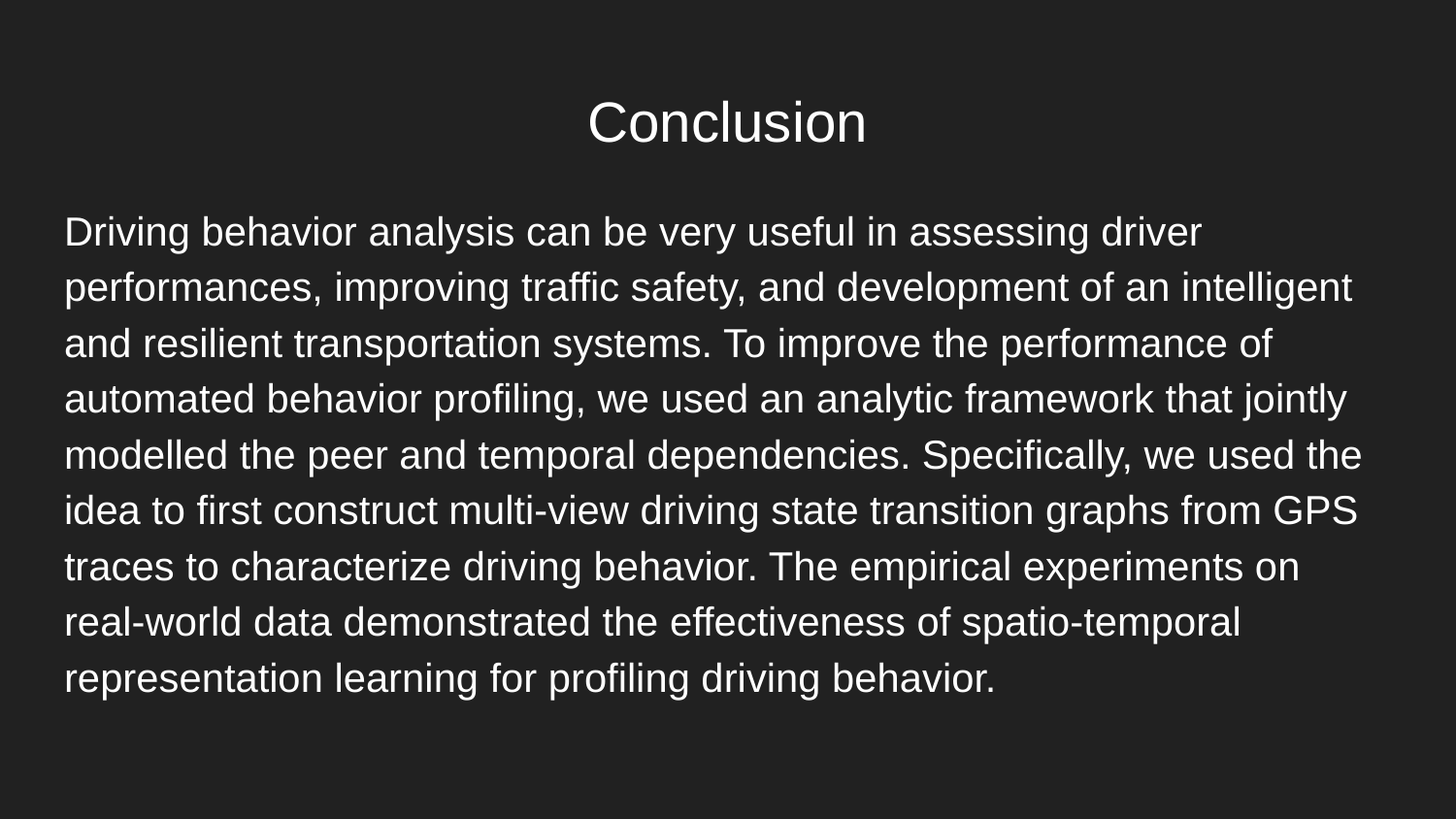

# Conclusion
Driving behavior analysis can be very useful in assessing driver performances, improving traffic safety, and development of an intelligent and resilient transportation systems. To improve the performance of automated behavior profiling, we used an analytic framework that jointly modelled the peer and temporal dependencies. Specifically, we used the idea to first construct multi-view driving state transition graphs from GPS traces to characterize driving behavior. The empirical experiments on real-world data demonstrated the effectiveness of spatio-temporal representation learning for profiling driving behavior.